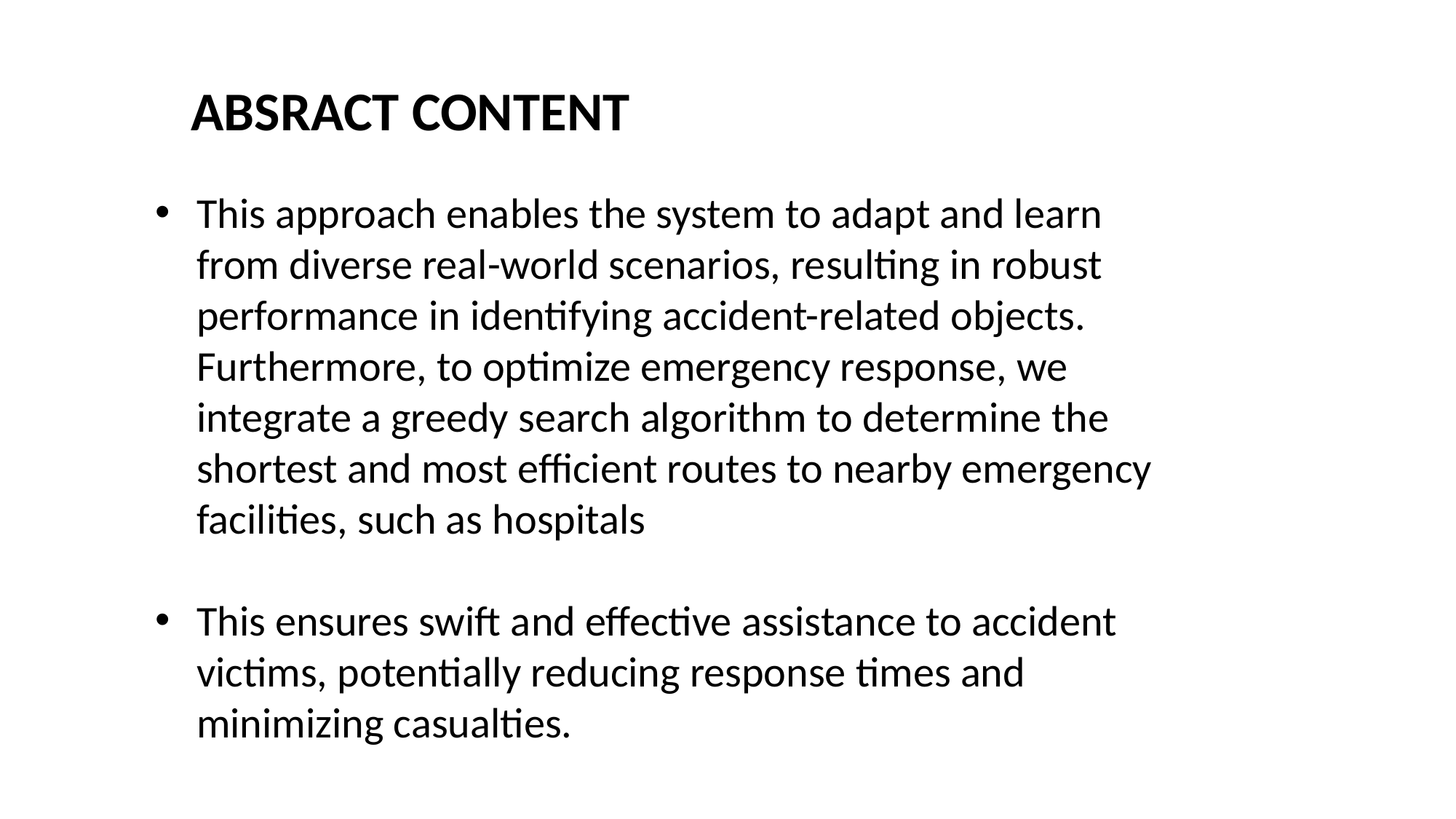

ABSRACT CONTENT
This approach enables the system to adapt and learn from diverse real-world scenarios, resulting in robust performance in identifying accident-related objects. Furthermore, to optimize emergency response, we integrate a greedy search algorithm to determine the shortest and most efficient routes to nearby emergency facilities, such as hospitals

This ensures swift and effective assistance to accident victims, potentially reducing response times and minimizing casualties.